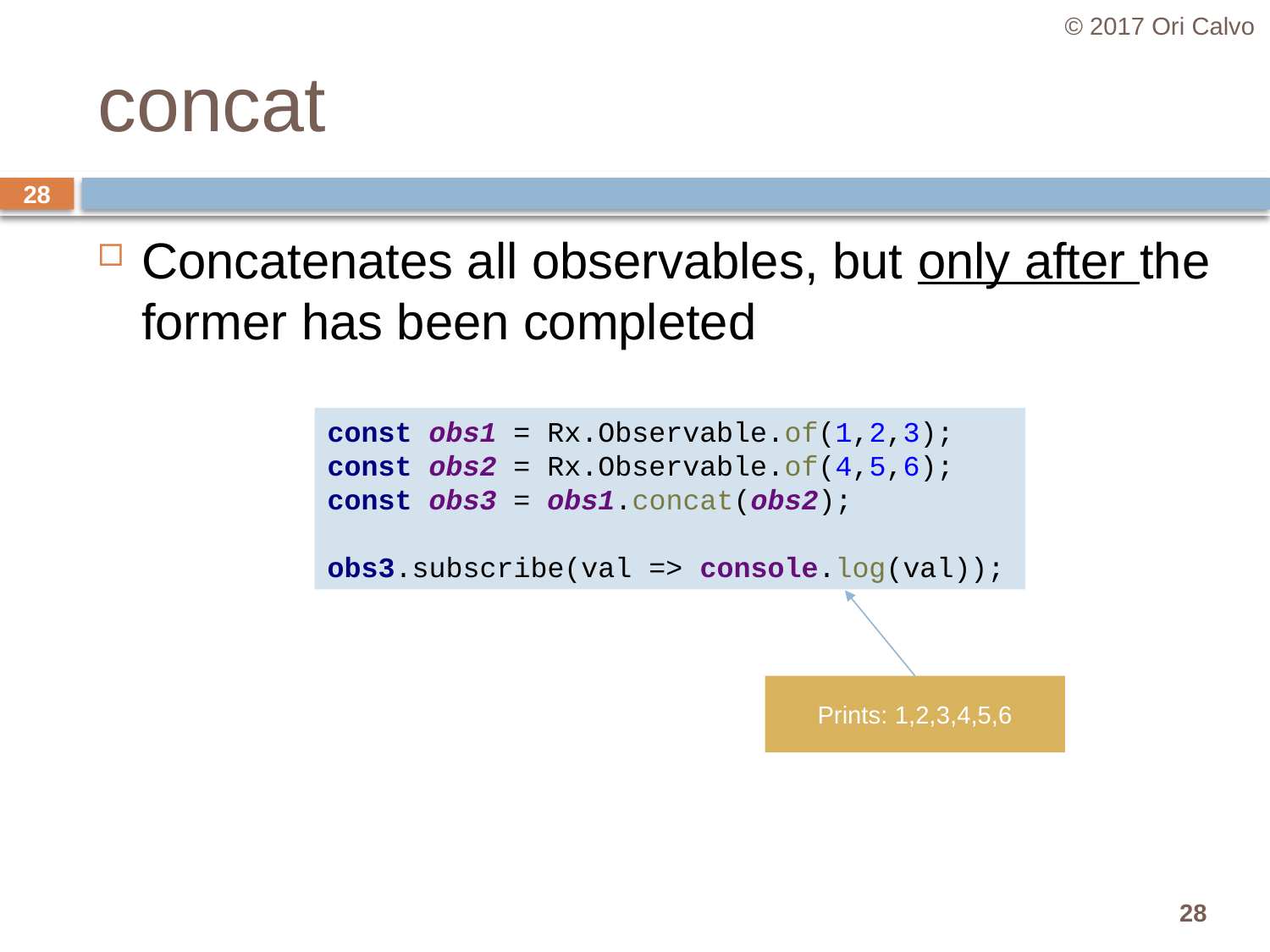

© 2017 Ori Calvo
# concat
28
Concatenates all observables, but only after the former has been completed
const obs1 = Rx.Observable.of(1,2,3);
const obs2 = Rx.Observable.of(4,5,6);
const obs3 = obs1.concat(obs2);
obs3.subscribe(val => console.log(val));
Prints: 1,2,3,4,5,6